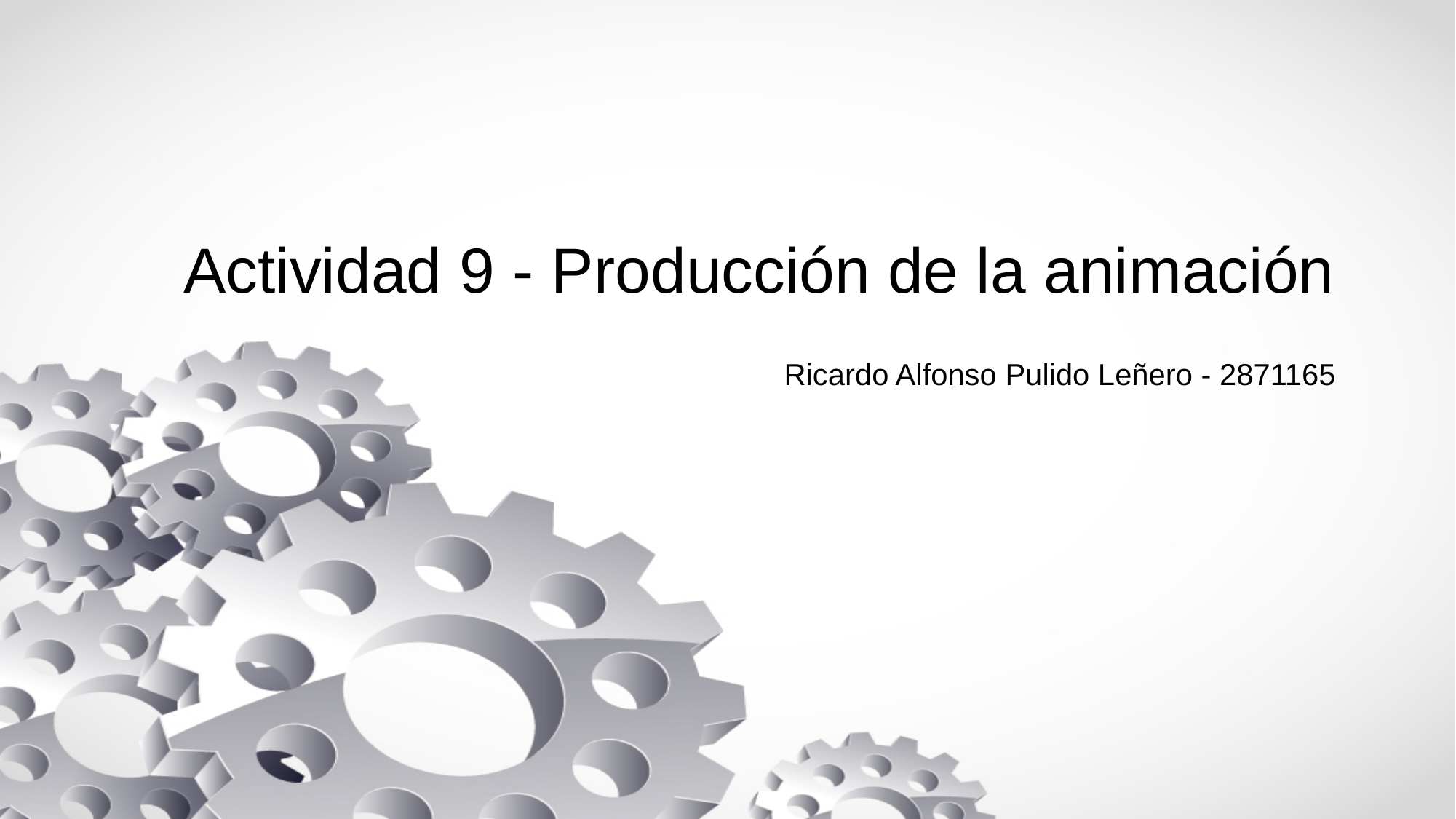

# Actividad 9 - Producción de la animación
Ricardo Alfonso Pulido Leñero - 2871165